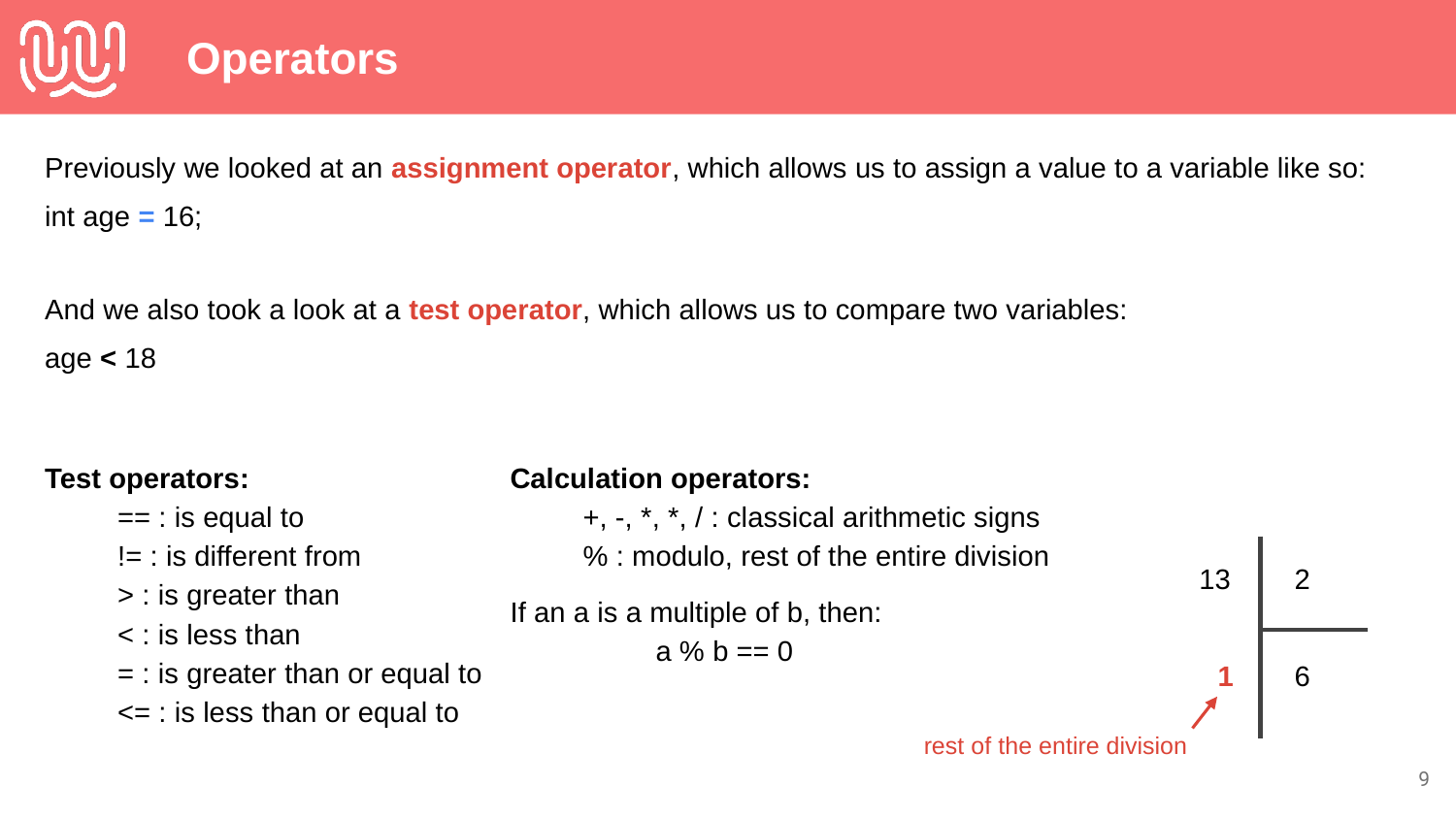

# Operators
Previously we looked at an assignment operator, which allows us to assign a value to a variable like so:

int age = 16;
And we also took a look at a test operator, which allows us to compare two variables:

age < 18
Test operators:
== : is equal to
!= : is different from
> : is greater than
< : is less than
= : is greater than or equal to
<= : is less than or equal to

Calculation operators:
+, -, *, *, / : classical arithmetic signs
% : modulo, rest of the entire division
If an a is a multiple of b, then:
	a % b == 0
13
2
1
6
rest of the entire division
9